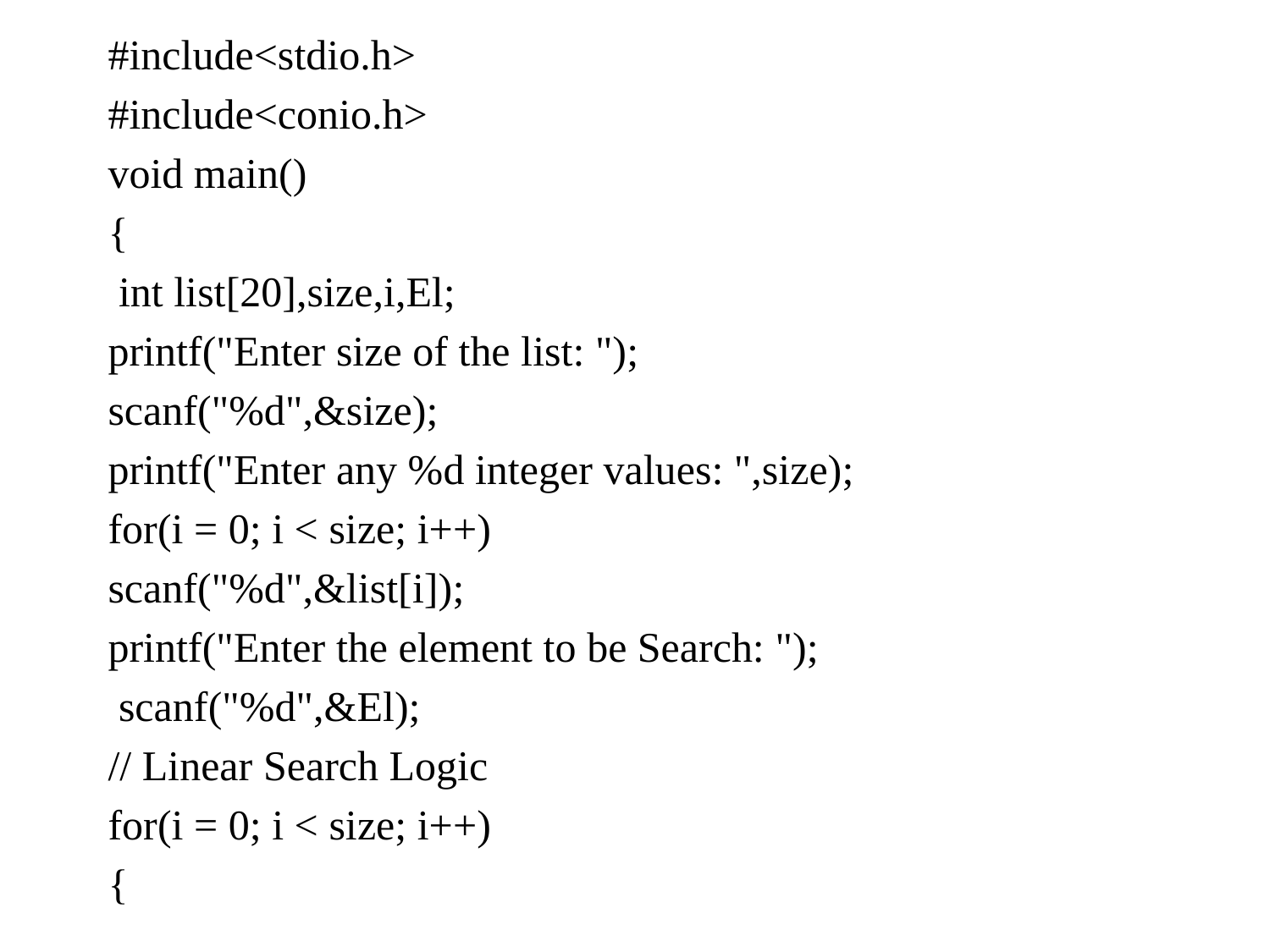

#include<stdio.h>
#include<conio.h>
void main()
{
 int list[20],size,i,El;
printf("Enter size of the list: ");
scanf("%d",&size);
printf("Enter any %d integer values: ",size);
for(i = 0; i < size; i++)
scanf("%d",&list[i]);
printf("Enter the element to be Search: ");
 scanf("%d",&El);
// Linear Search Logic
for(i = 0; i < size; i++)
{